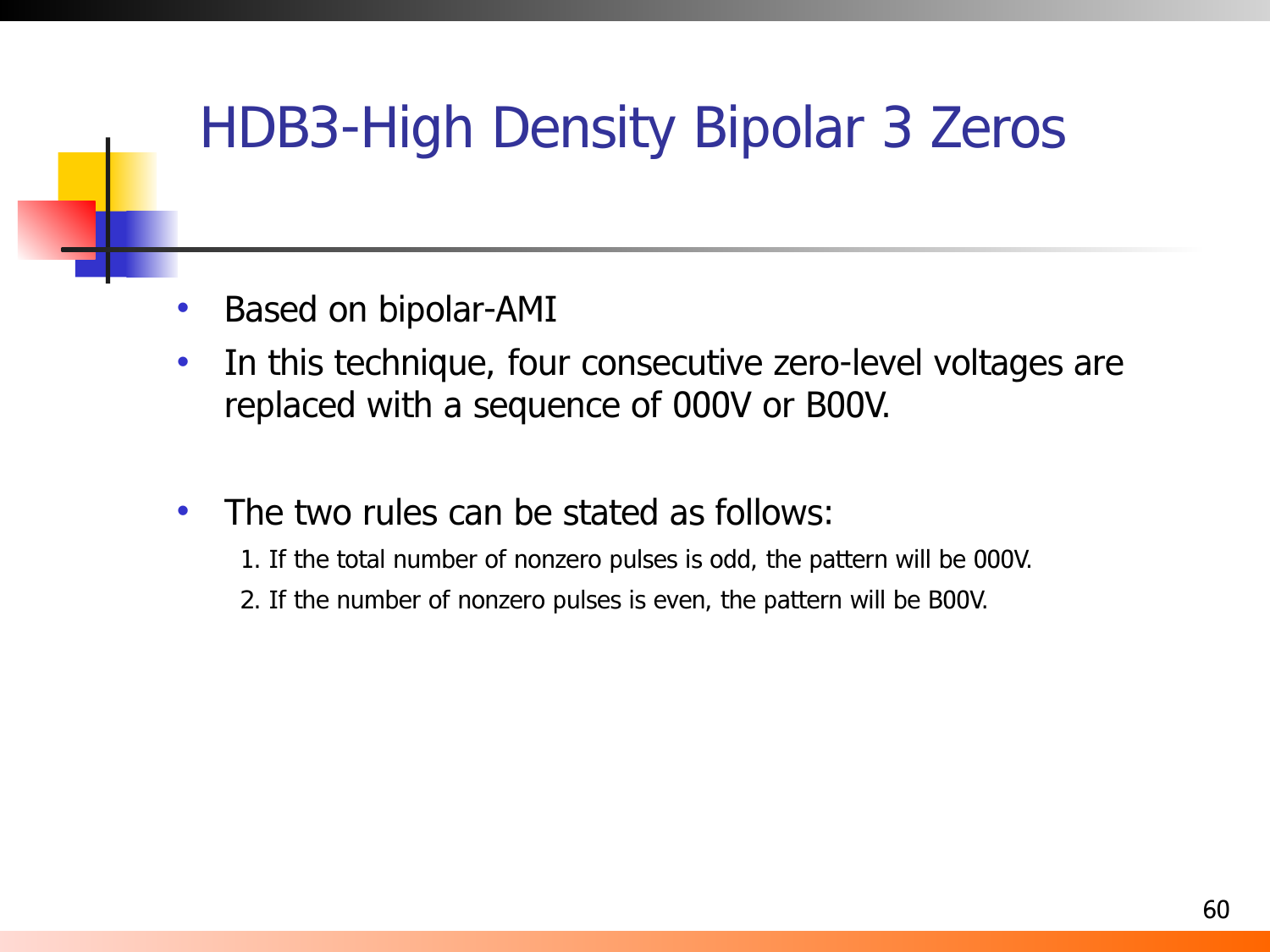

# HDB3-High Density Bipolar 3 Zeros
Based on bipolar-AMI
In this technique, four consecutive zero-level voltages are replaced with a sequence of 000V or B00V.

The two rules can be stated as follows:
1. If the total number of nonzero pulses is odd, the pattern will be 000V.
2. If the number of nonzero pulses is even, the pattern will be B00V.

60